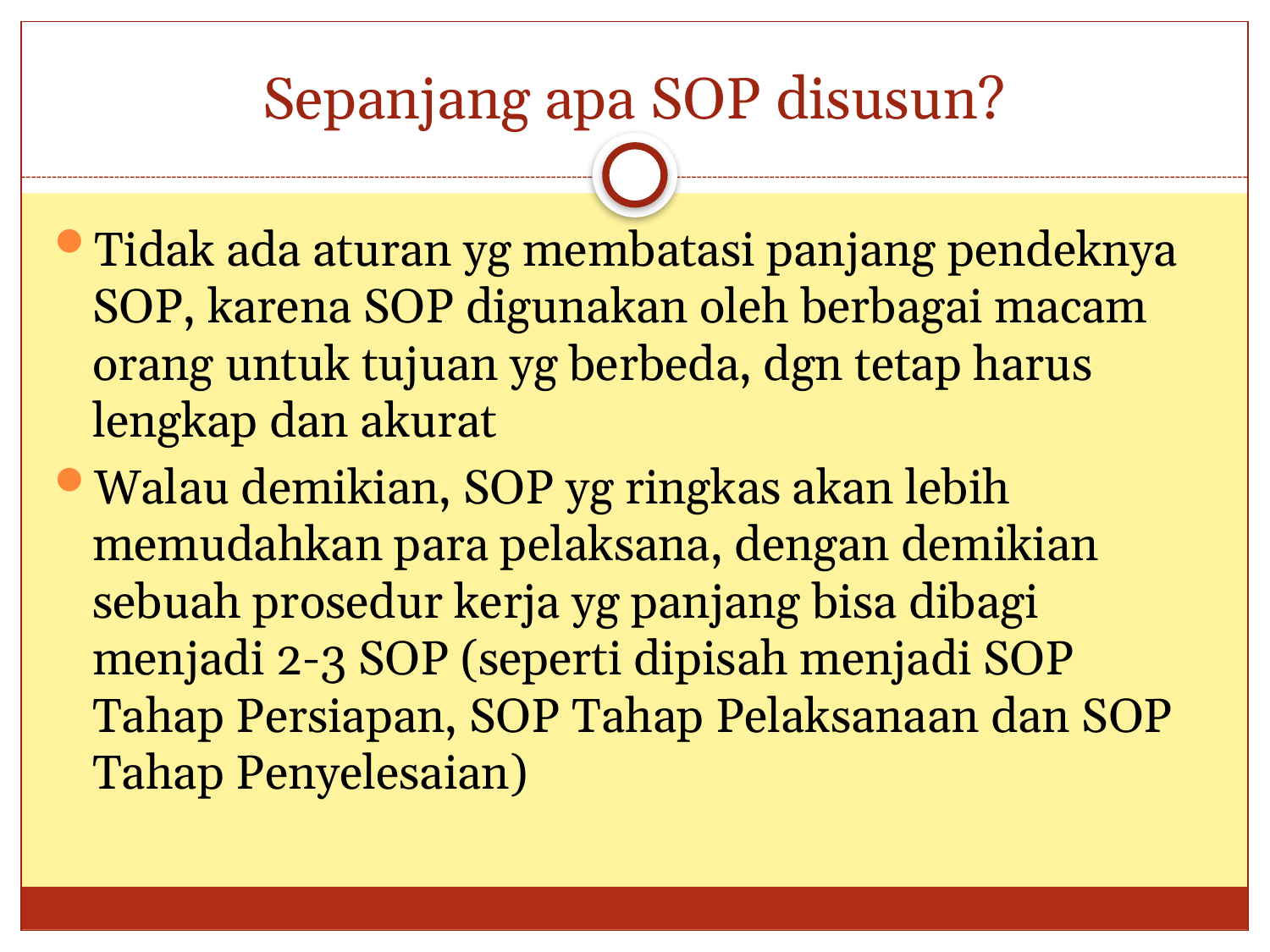

# Sepanjang apa SOP disusun?
Tidak ada aturan yg membatasi panjang pendeknya SOP, karena SOP digunakan oleh berbagai macam orang untuk tujuan yg berbeda, dgn tetap harus lengkap dan akurat
Walau demikian, SOP yg ringkas akan lebih memudahkan para pelaksana, dengan demikian sebuah prosedur kerja yg panjang bisa dibagi menjadi 2-3 SOP (seperti dipisah menjadi SOP Tahap Persiapan, SOP Tahap Pelaksanaan dan SOP Tahap Penyelesaian)